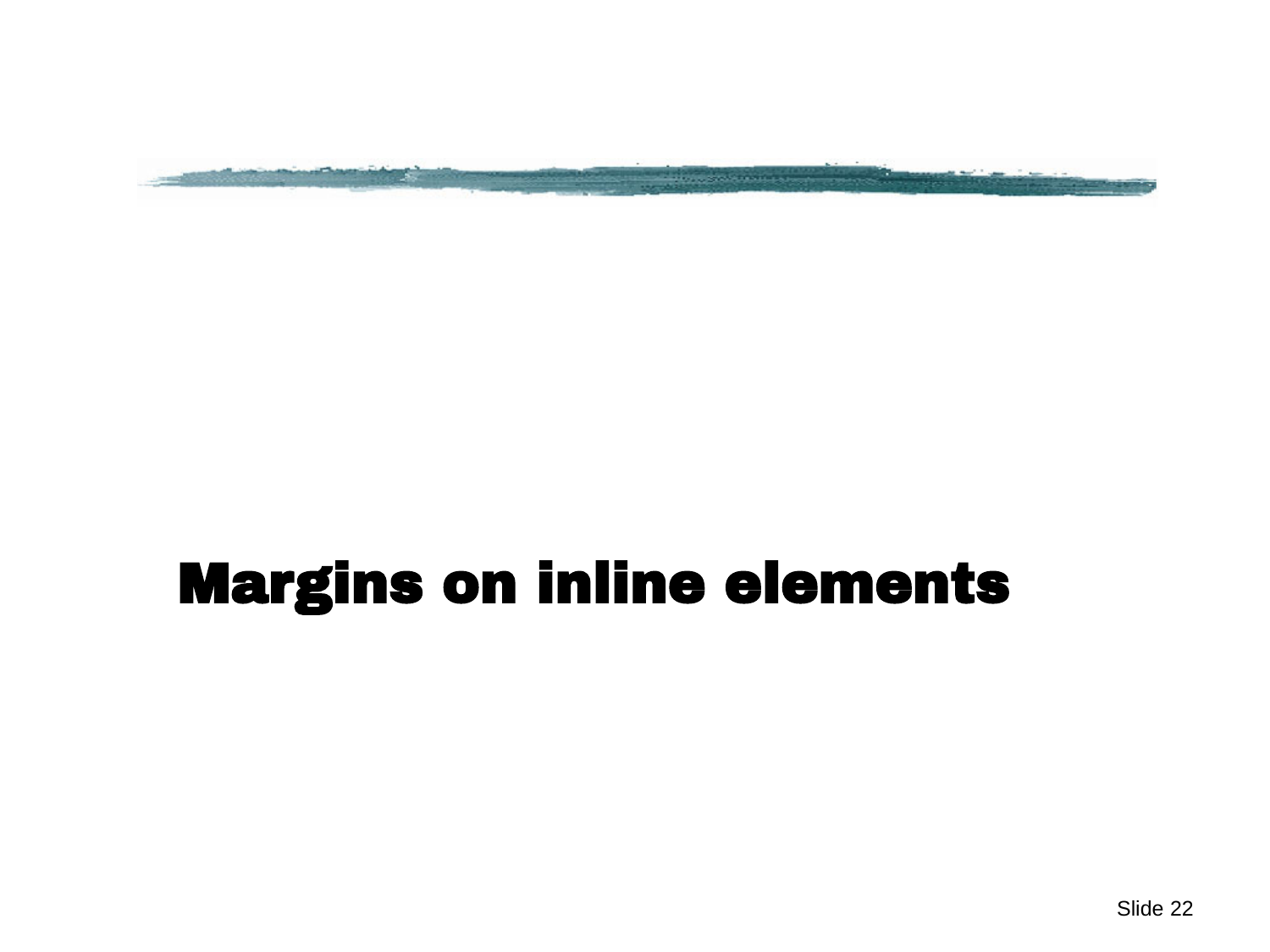

#
Margins on inline elements

Slide 22